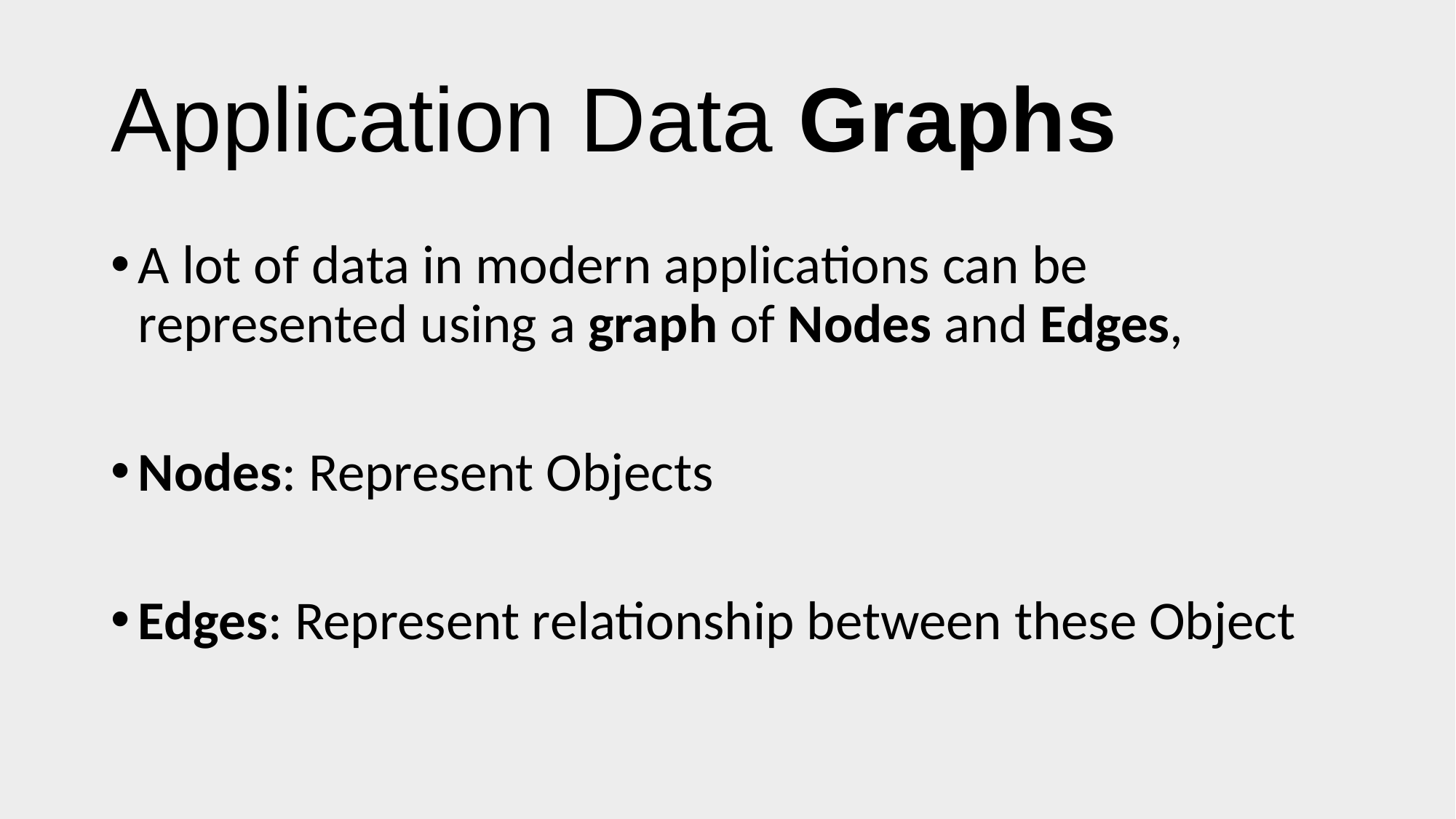

# Application Data Graphs
A lot of data in modern applications can be represented using a graph of Nodes and Edges,

Nodes: Represent Objects

Edges: Represent relationship between these Object